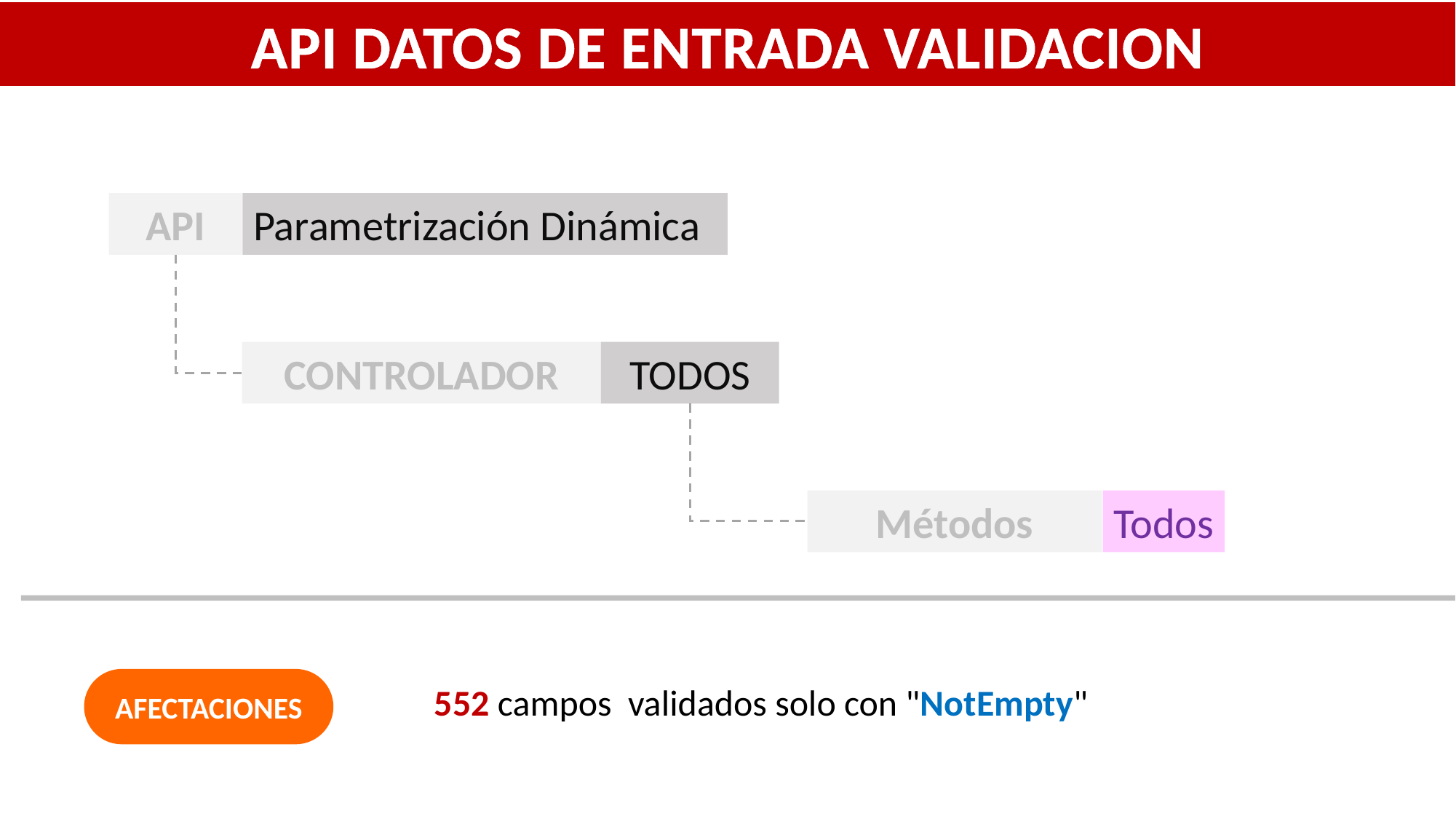

API DATOS DE ENTRADA VALIDACION
Parametrización Dinámica
API
CONTROLADOR
TODOS
Métodos
Todos

AFECTACIONES
552 campos  validados solo con "NotEmpty"